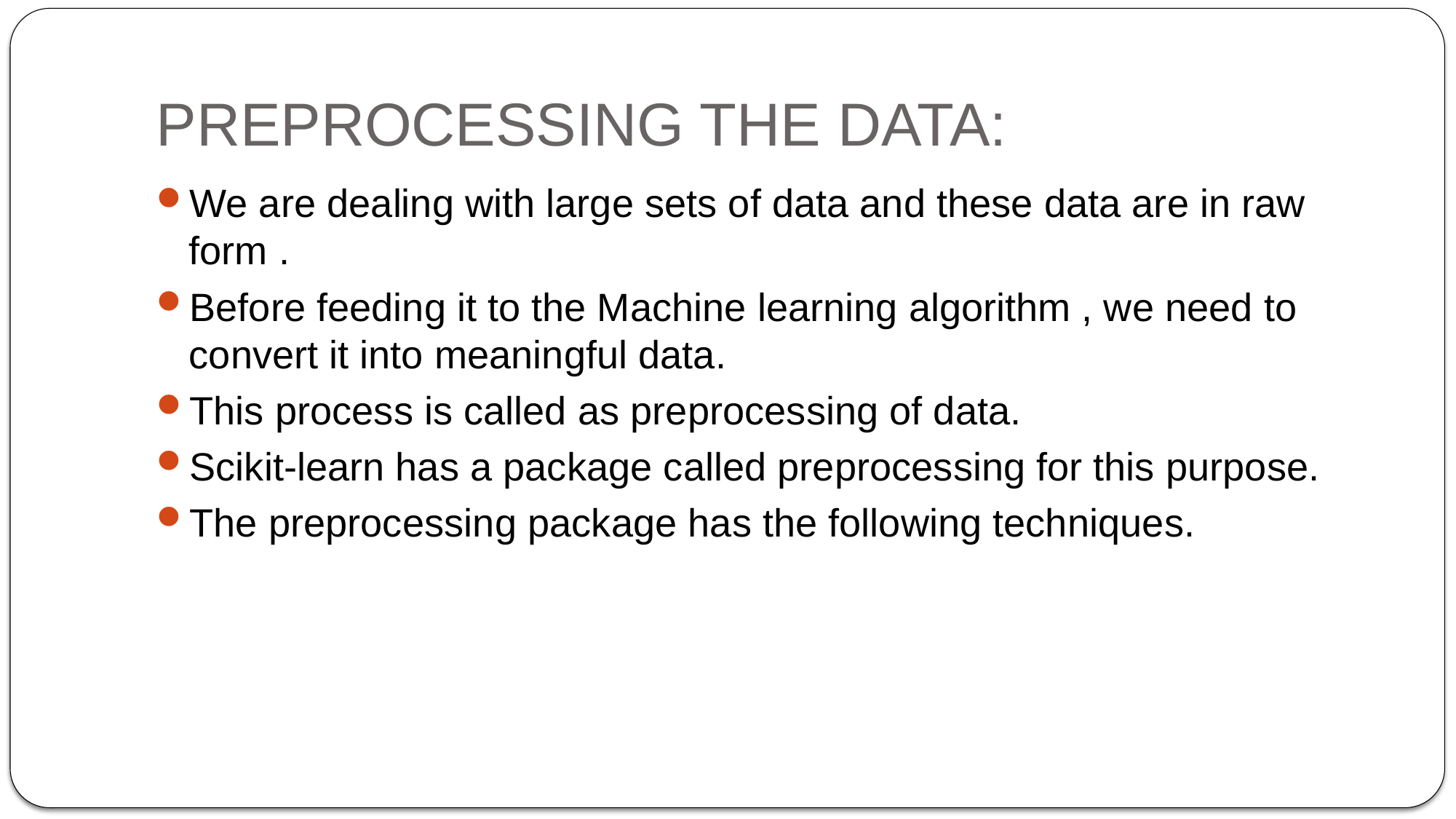

# PREPROCESSING THE DATA:
We are dealing with large sets of data and these data are in raw form .
Before feeding it to the Machine learning algorithm , we need to convert it into meaningful data.
This process is called as preprocessing of data.
Scikit-learn has a package called preprocessing for this purpose.
The preprocessing package has the following techniques.